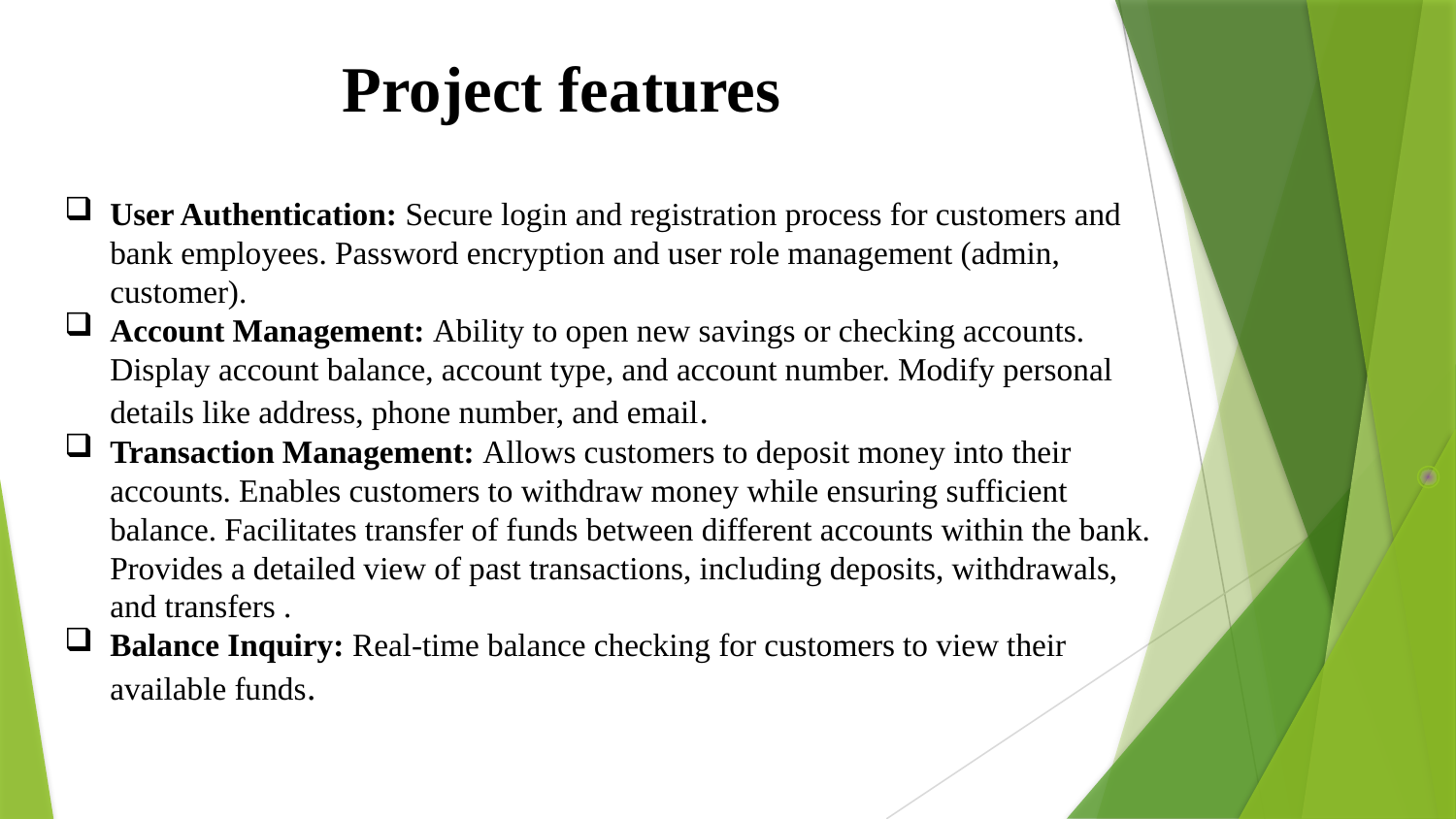

Project features

User Authentication: Secure login and registration process for customers and bank employees. Password encryption and user role management (admin, customer).
Account Management: Ability to open new savings or checking accounts. Display account balance, account type, and account number. Modify personal details like address, phone number, and email.
Transaction Management: Allows customers to deposit money into their accounts. Enables customers to withdraw money while ensuring sufficient balance. Facilitates transfer of funds between different accounts within the bank. Provides a detailed view of past transactions, including deposits, withdrawals, and transfers .
Balance Inquiry: Real-time balance checking for customers to view their available funds.